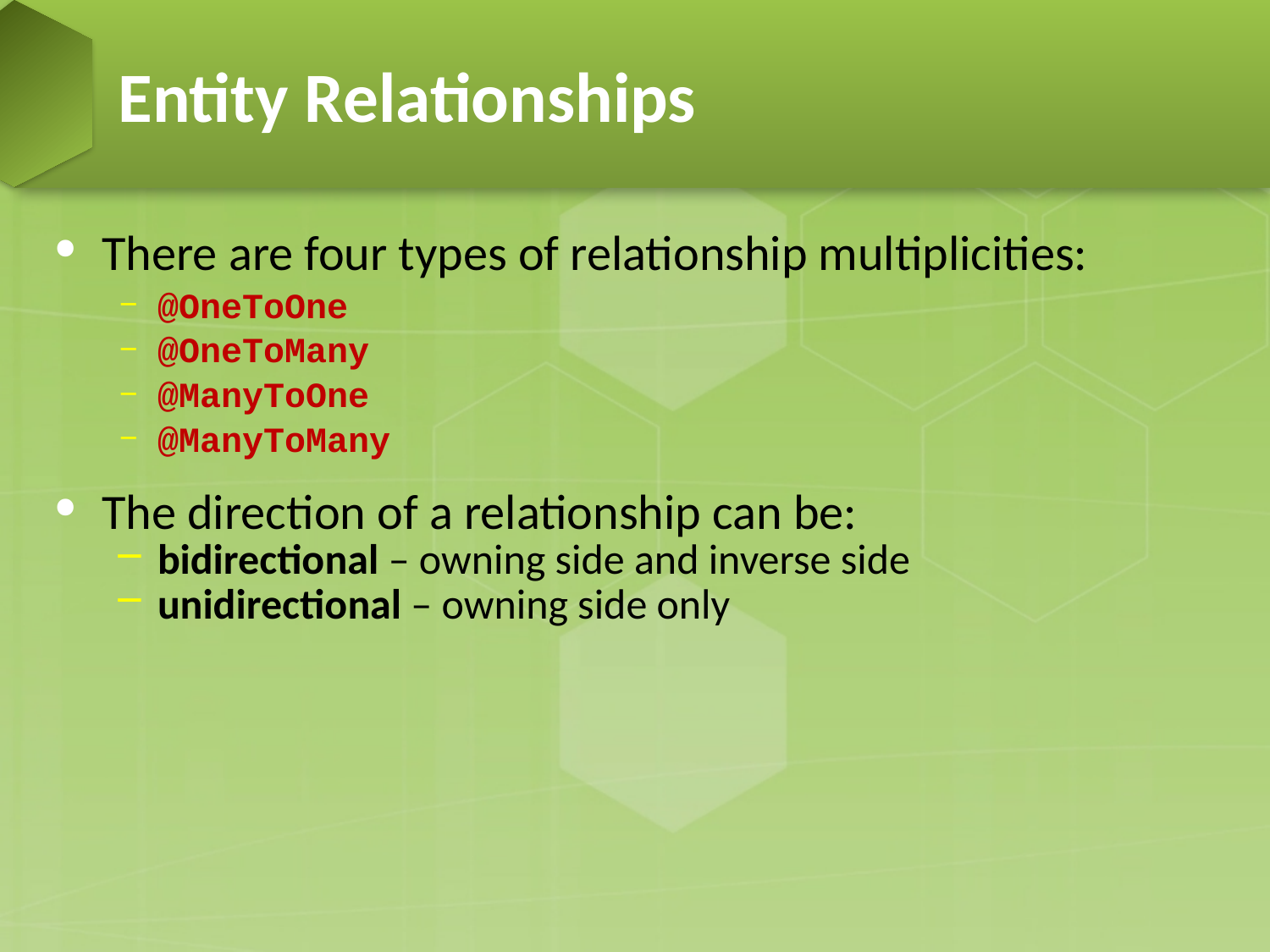

# Entity Relationships
There are four types of relationship multiplicities:
@OneToOne
@OneToMany
@ManyToOne
@ManyToMany

The direction of a relationship can be:
bidirectional – owning side and inverse side
unidirectional – owning side only